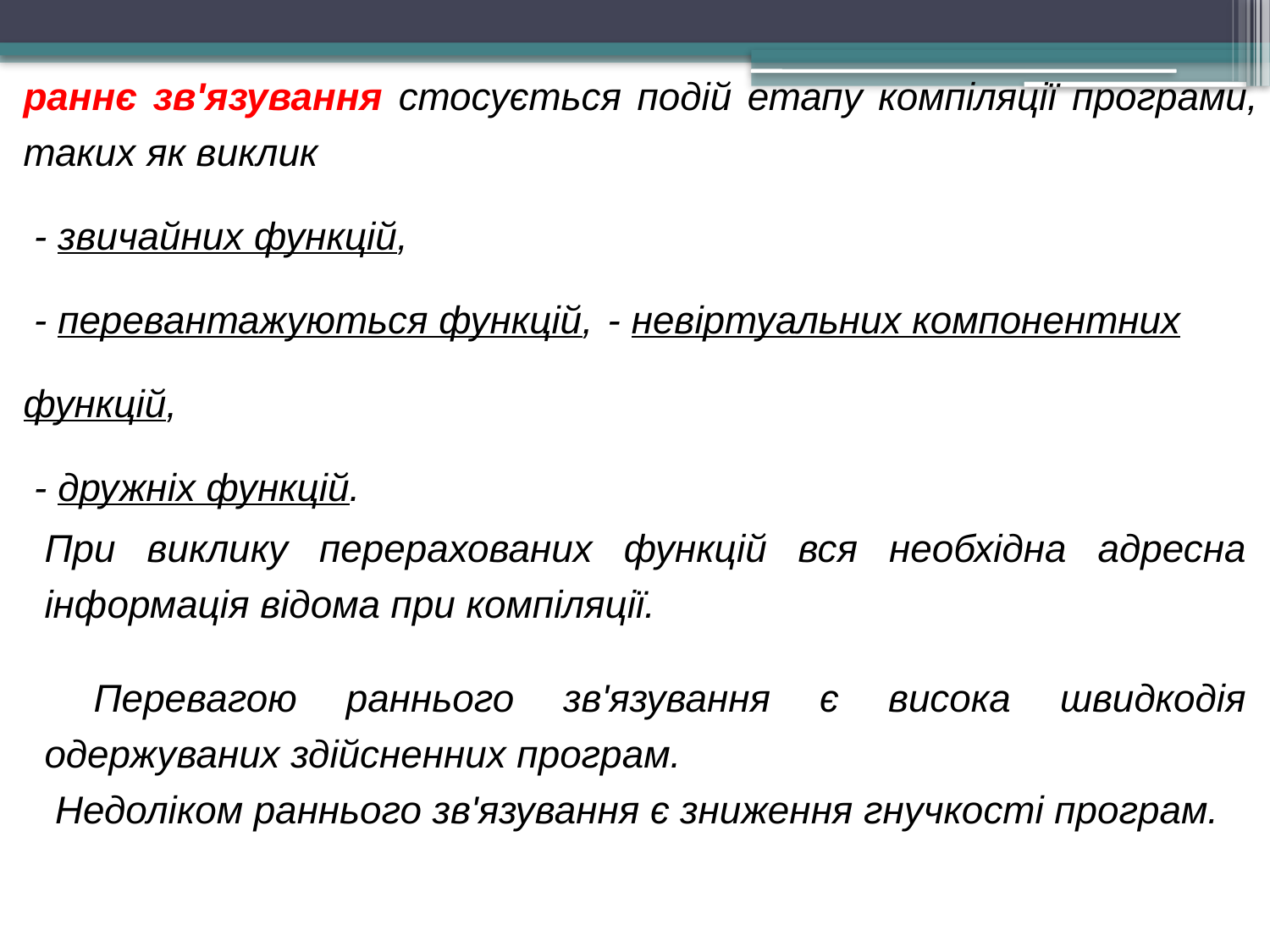

раннє зв'язування стосується подій етапу компіляції програми, таких як виклик
 - звичайних функцій,
 - перевантажуються функцій,  - невіртуальних компонентних функцій,
 - дружніх функцій.
При виклику перерахованих функцій вся необхідна адресна інформація відома при компіляції.

 Перевагою раннього зв'язування є висока швидкодія одержуваних здійсненних програм.
 Недоліком раннього зв'язування є зниження гнучкості програм.